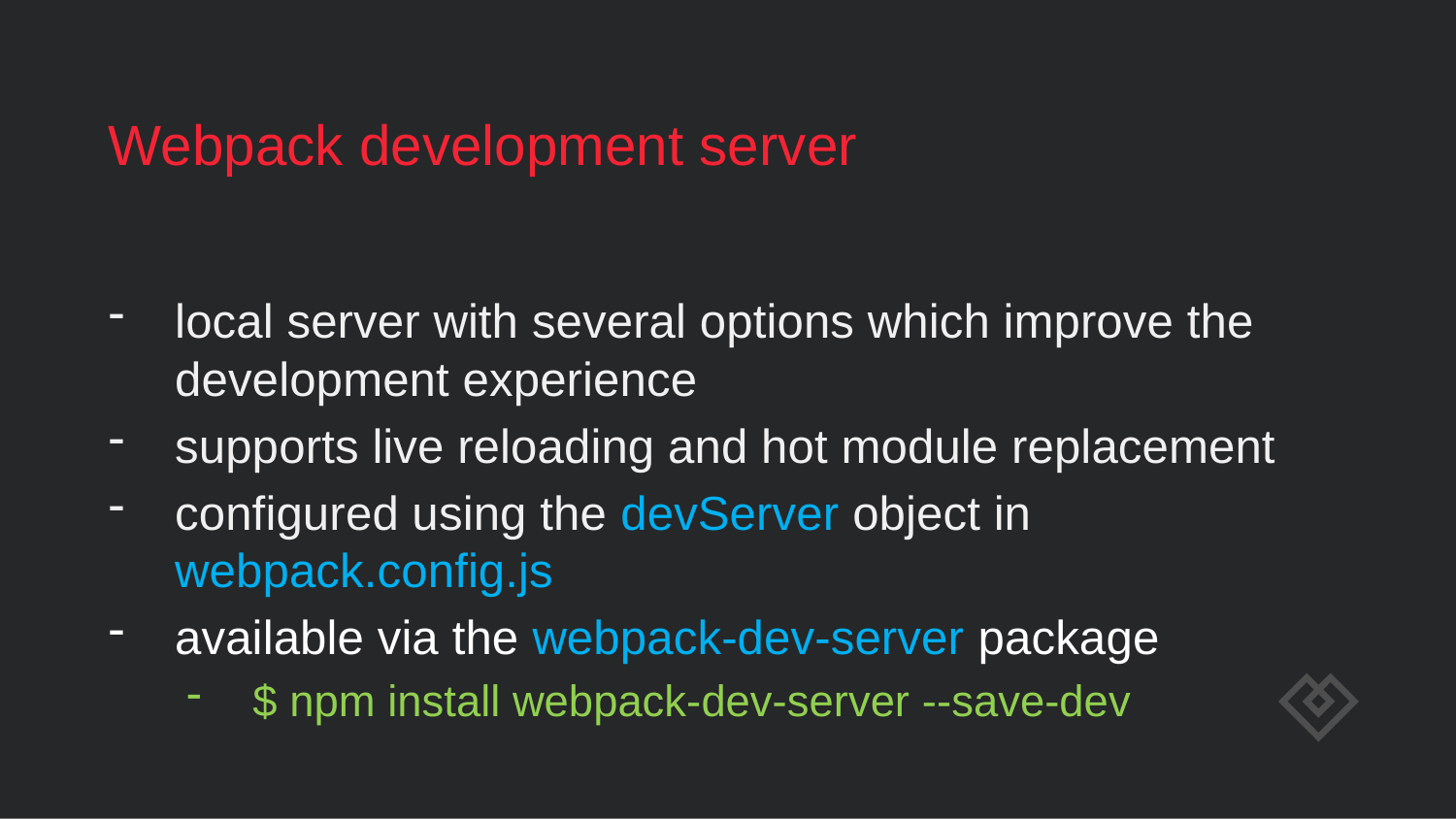

# Webpack development server
local server with several options which improve the development experience
supports live reloading and hot module replacement
configured using the devServer object in webpack.config.js
available via the webpack-dev-server package
$ npm install webpack-dev-server --save-dev